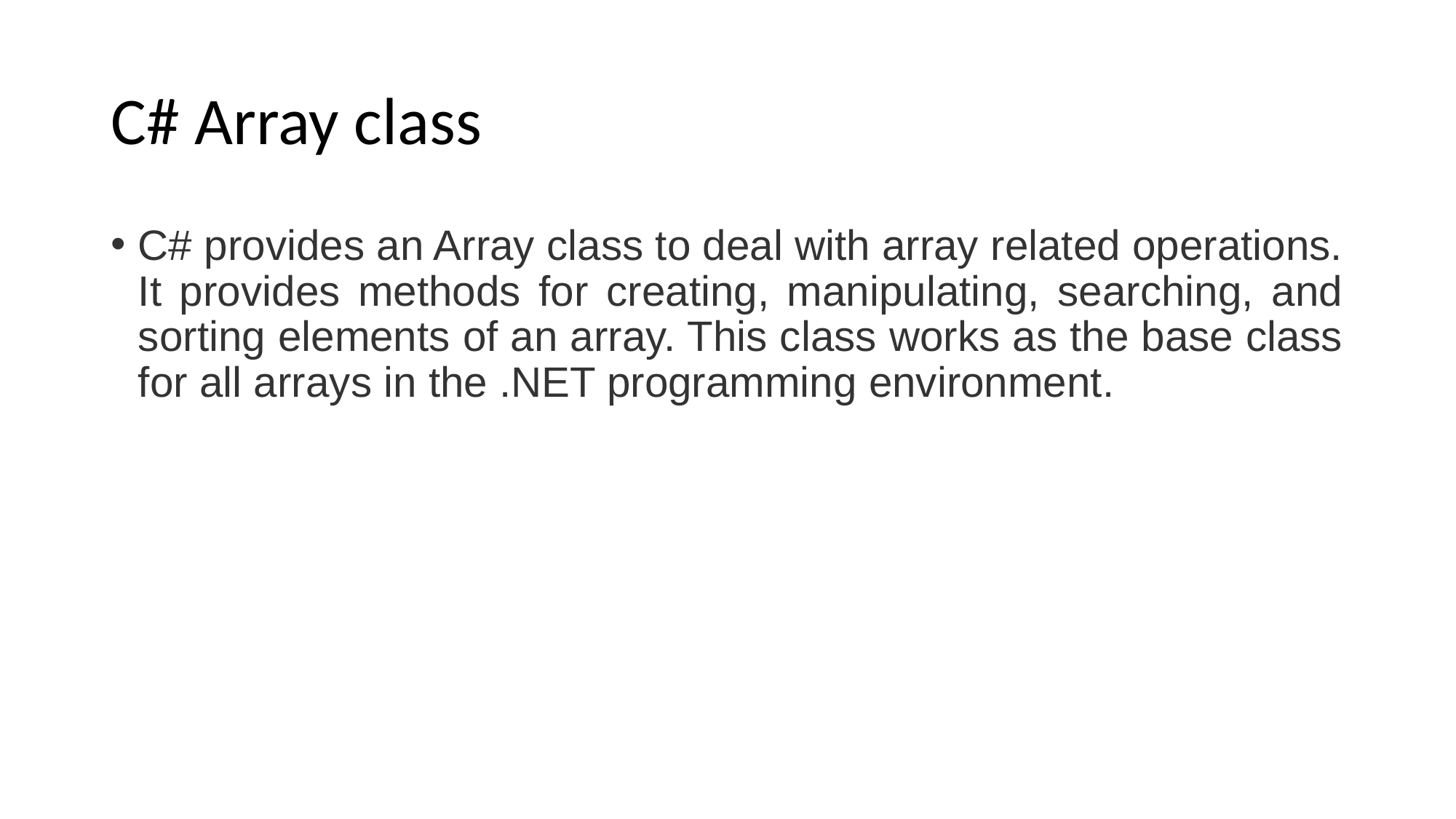

# C# Array class
C# provides an Array class to deal with array related operations. It provides methods for creating, manipulating, searching, and sorting elements of an array. This class works as the base class for all arrays in the .NET programming environment.